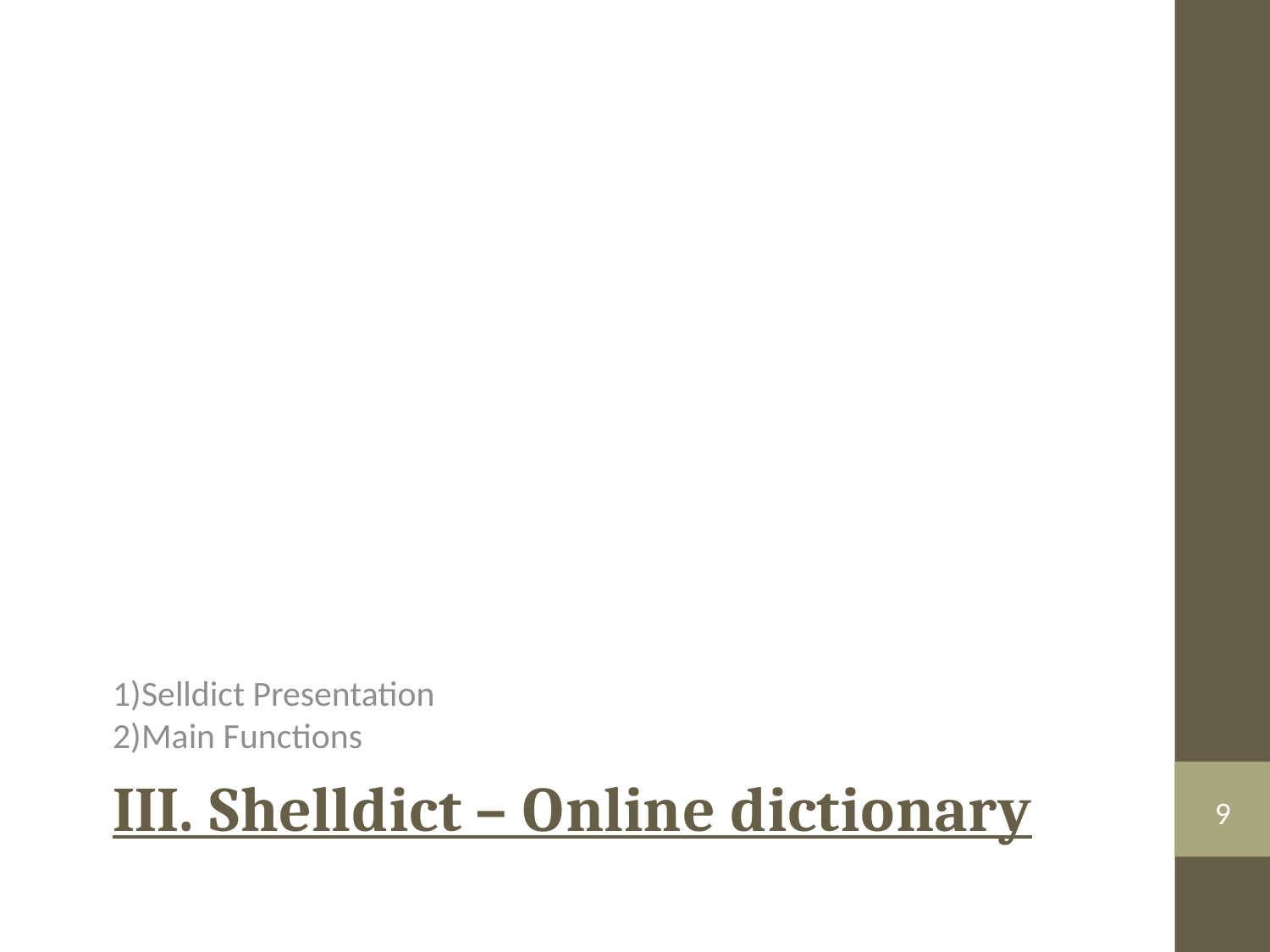

Selldict Presentation
Main Functions
III. Shelldict – Online dictionary
9